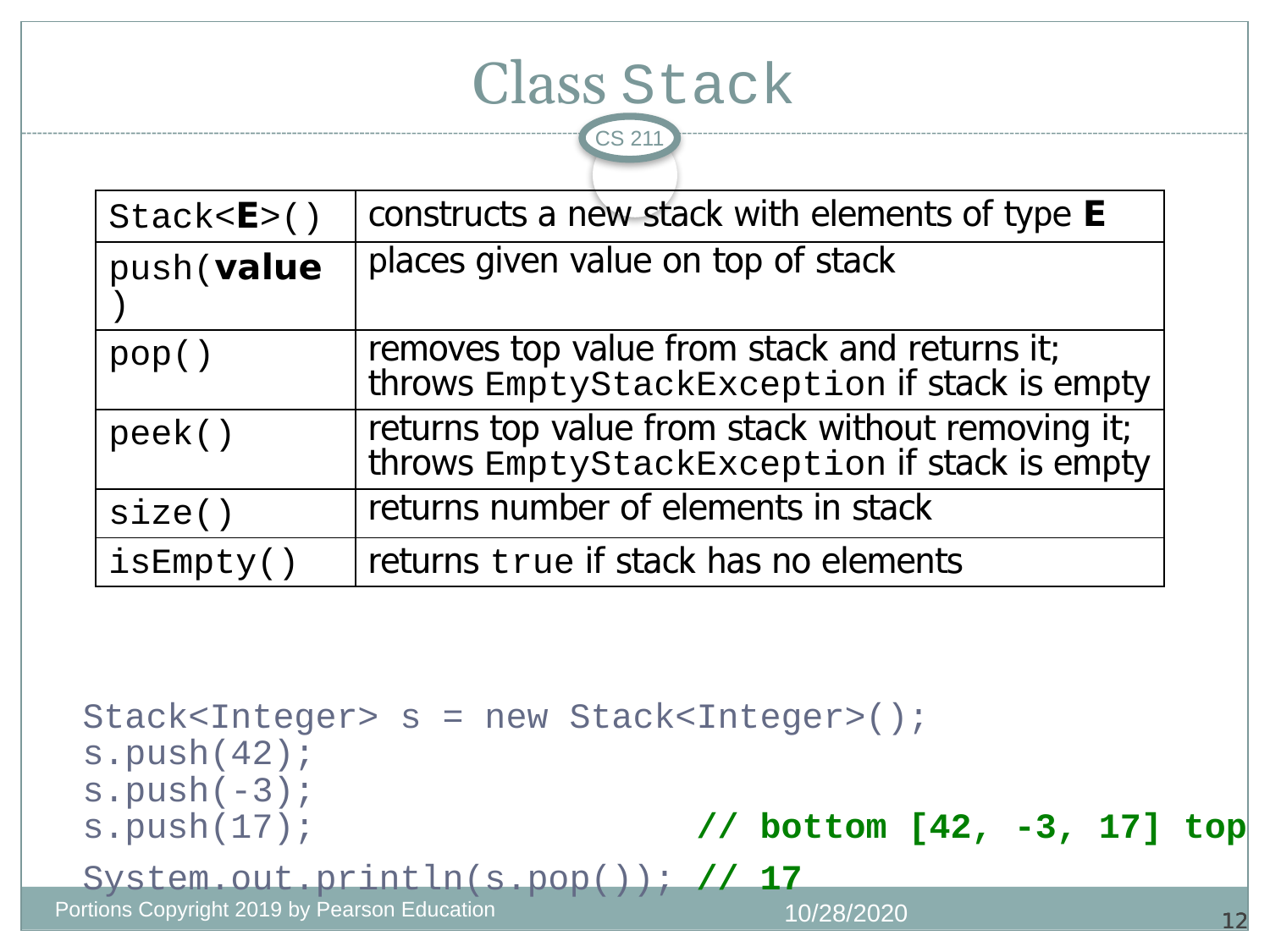

# Class Stack
CS 211

Stack<Integer> s = new Stack<Integer>();
s.push(42);
s.push(-3);
s.push(17);                  // bottom [42, -3, 17] top

System.out.println(s.pop()); // 17

Stack has other methods, but we forbid you to use them.
| Stack<E>() | constructs a new stack with elements of type E |
| --- | --- |
| push(value) | places given value on top of stack |
| pop() | removes top value from stack and returns it; throws EmptyStackException if stack is empty |
| peek() | returns top value from stack without removing it; throws EmptyStackException if stack is empty |
| size() | returns number of elements in stack |
| isEmpty() | returns true if stack has no elements |
Portions Copyright 2019 by Pearson Education
10/28/2020